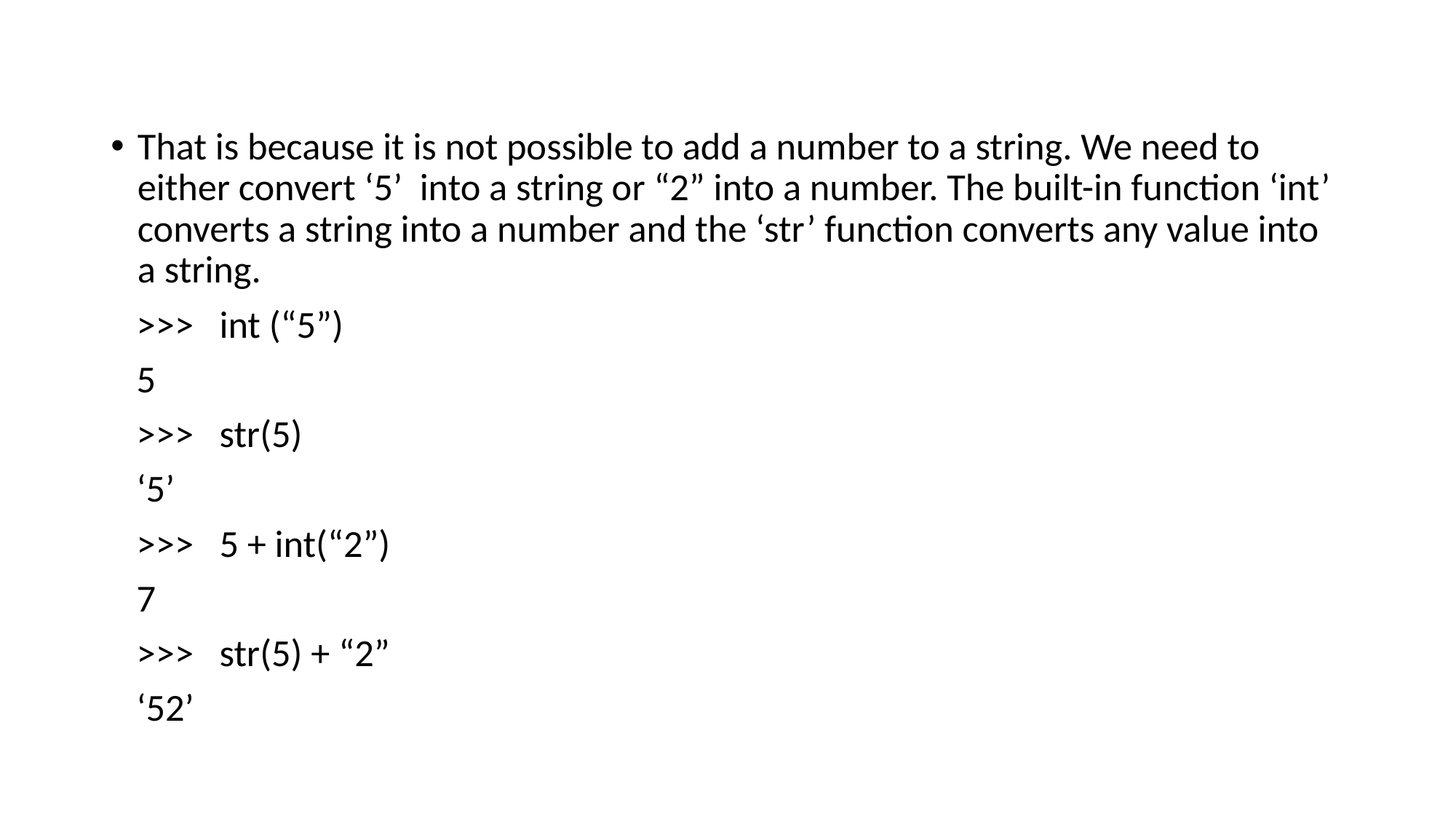

#
That is because it is not possible to add a number to a string. We need to either convert ‘5’  into a string or “2” into a number. The built-in function ‘int’ converts a string into a number and the ‘str’ function converts any value into a string.
   >>>   int (“5”)
   5
   >>>   str(5)
   ‘5’
   >>>   5 + int(“2”)
   7
   >>>   str(5) + “2”
   ‘52’